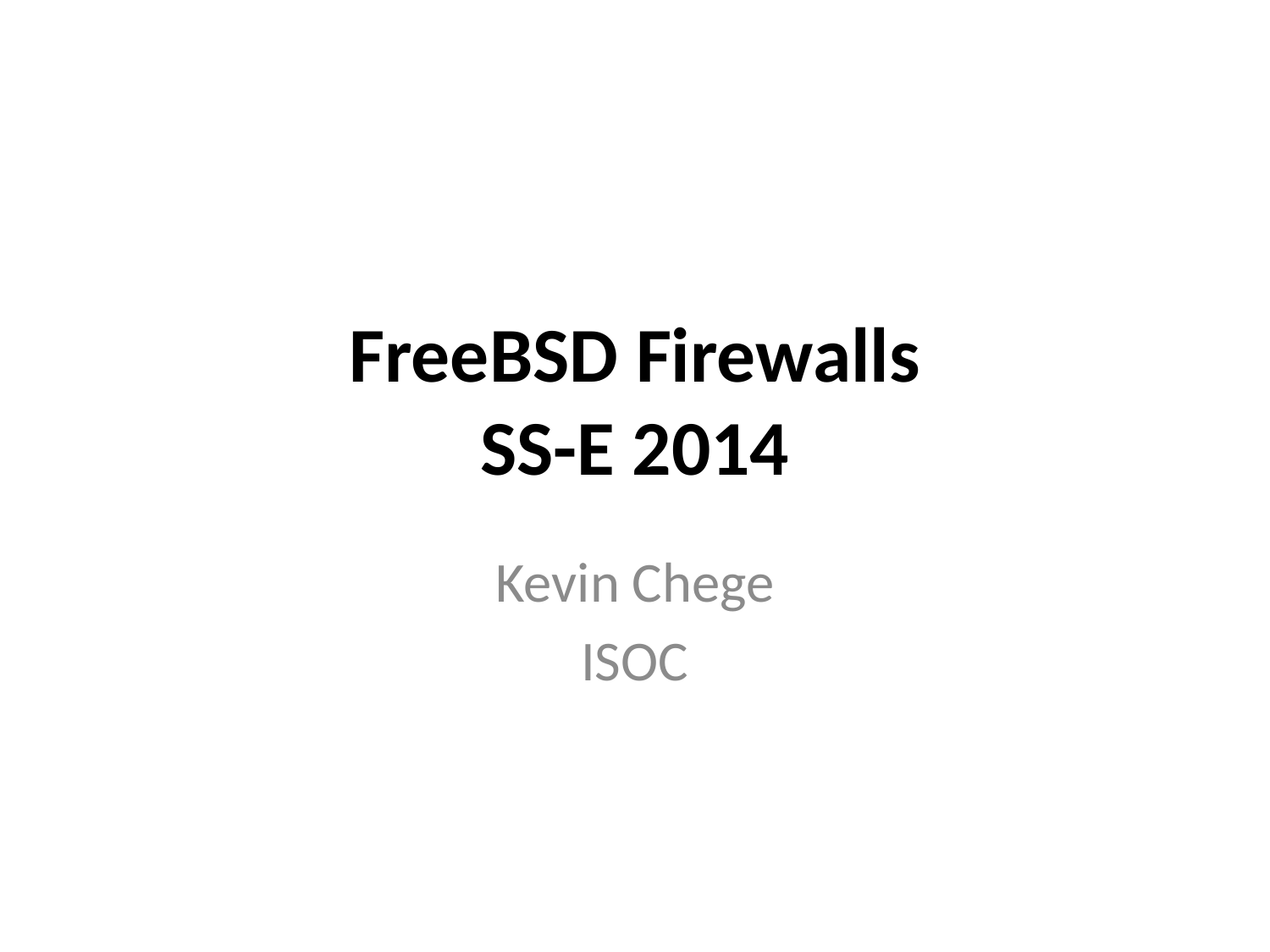

# FreeBSD Firewalls SS-E 2014
Kevin Chege
ISOC